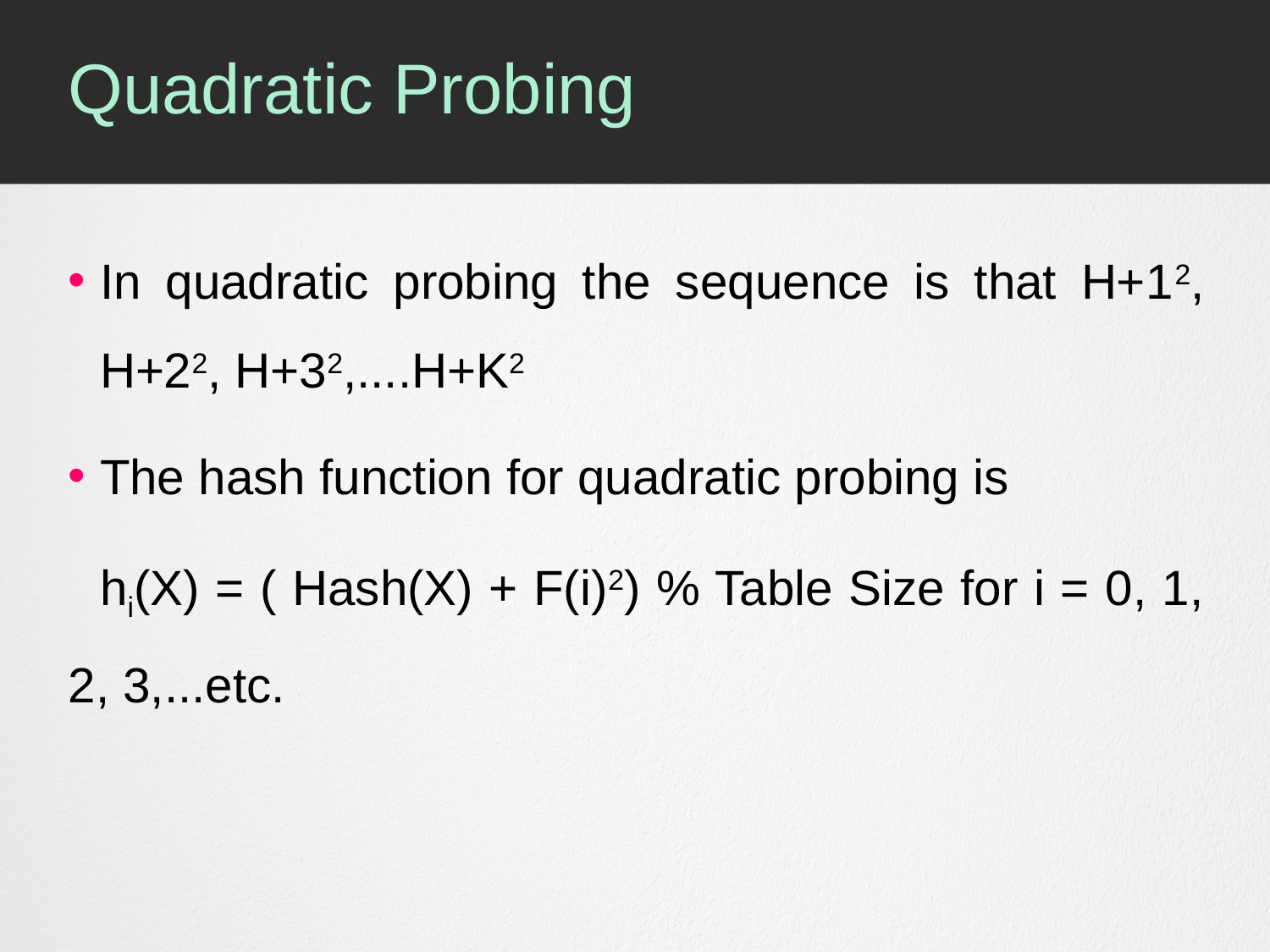

# Quadratic Probing
In quadratic probing the sequence is that H+12, H+22, H+32,....H+K2
The hash function for quadratic probing is
  hi(X) = ( Hash(X) + F(i)2) % Table Size for i = 0, 1, 2, 3,...etc.